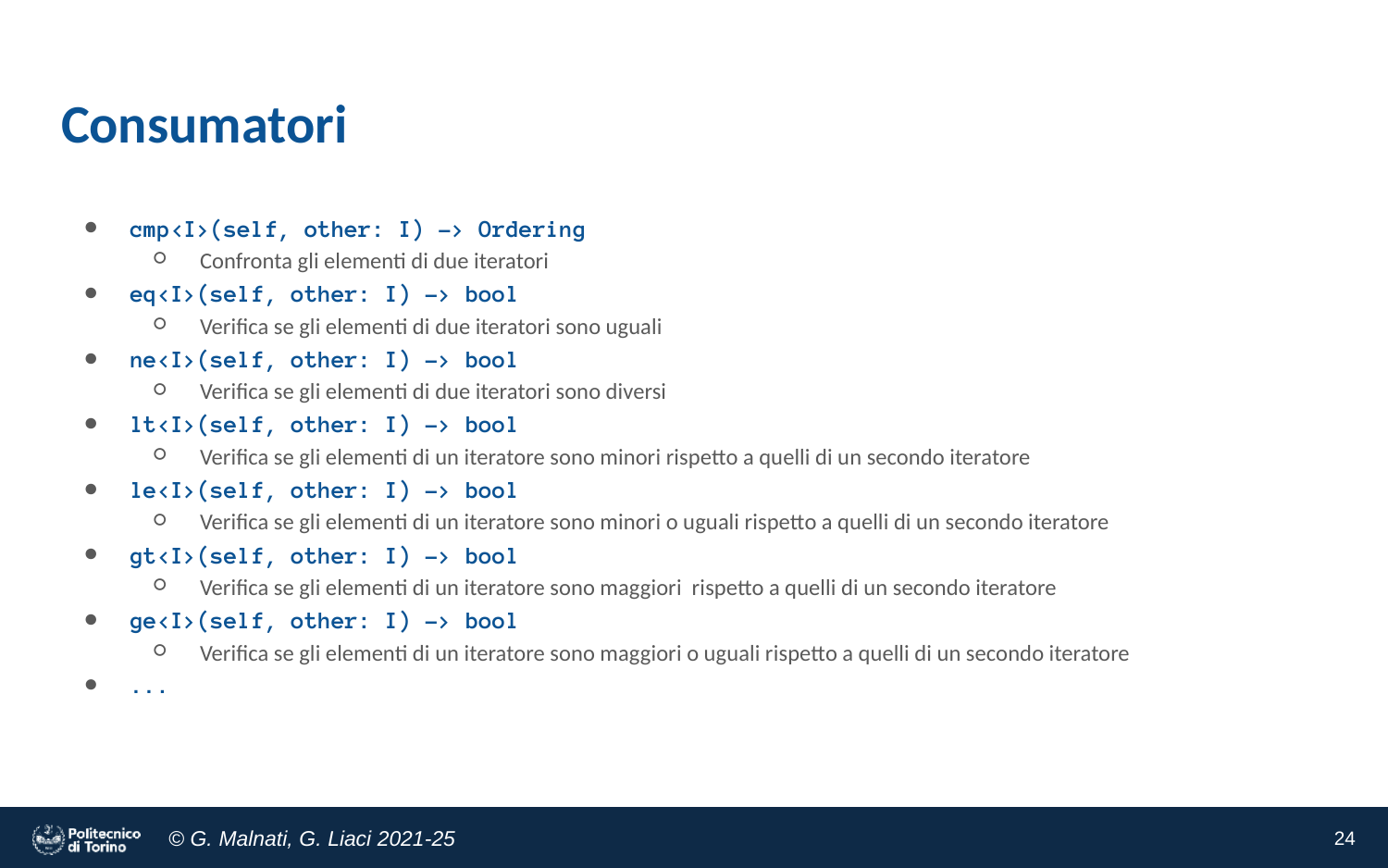

# Consumatori
cmp<I>(self, other: I) -> Ordering
Confronta gli elementi di due iteratori
eq<I>(self, other: I) -> bool
Verifica se gli elementi di due iteratori sono uguali
ne<I>(self, other: I) -> bool
Verifica se gli elementi di due iteratori sono diversi
lt<I>(self, other: I) -> bool
Verifica se gli elementi di un iteratore sono minori rispetto a quelli di un secondo iteratore
le<I>(self, other: I) -> bool
Verifica se gli elementi di un iteratore sono minori o uguali rispetto a quelli di un secondo iteratore
gt<I>(self, other: I) -> bool
Verifica se gli elementi di un iteratore sono maggiori  rispetto a quelli di un secondo iteratore
ge<I>(self, other: I) -> bool
Verifica se gli elementi di un iteratore sono maggiori o uguali rispetto a quelli di un secondo iteratore
...
24